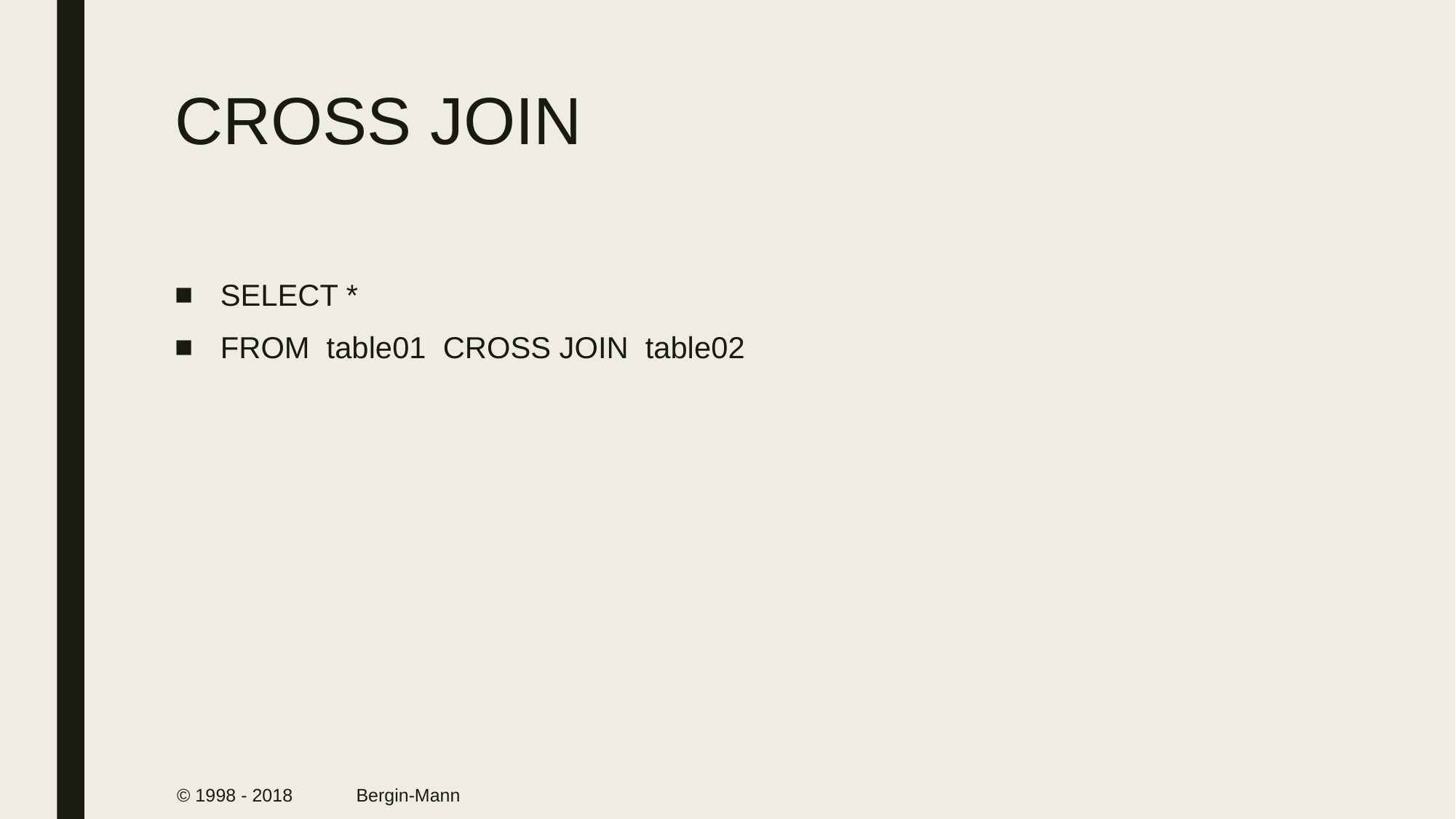

# CROSS JOIN
SELECT *
FROM  table01  CROSS JOIN  table02

© 1998 - 2018
Bergin-Mann